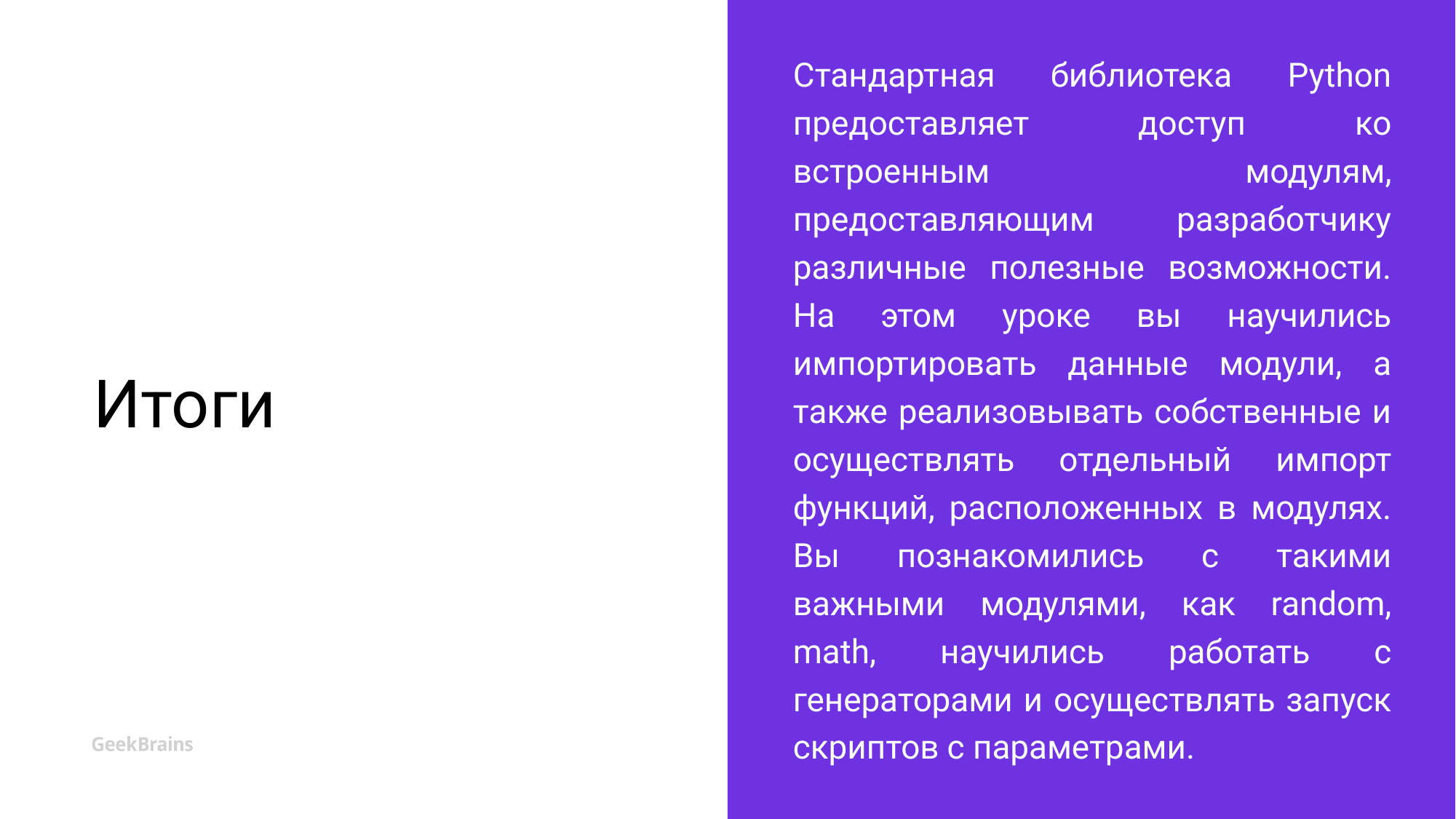

# Итоги
Стандартная библиотека Python предоставляет доступ ко встроенным модулям, предоставляющим разработчику различные полезные возможности. На этом уроке вы научились импортировать данные модули, а также реализовывать собственные и осуществлять отдельный импорт функций, расположенных в модулях. Вы познакомились с такими важными модулями, как random, math, научились работать с генераторами и осуществлять запуск скриптов с параметрами.